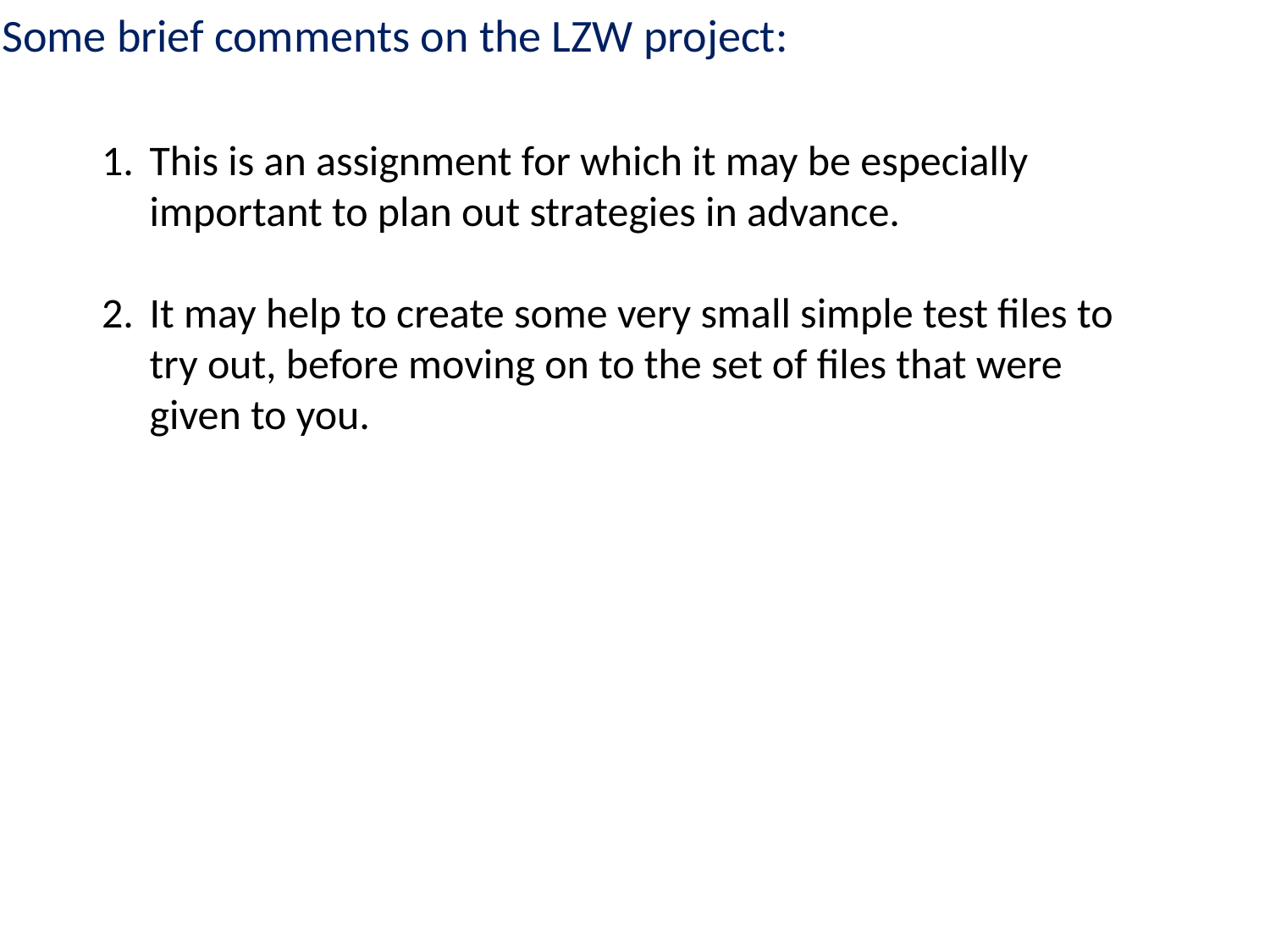

Some brief comments on the LZW project:
This is an assignment for which it may be especially important to plan out strategies in advance.

It may help to create some very small simple test files to try out, before moving on to the set of files that were given to you.